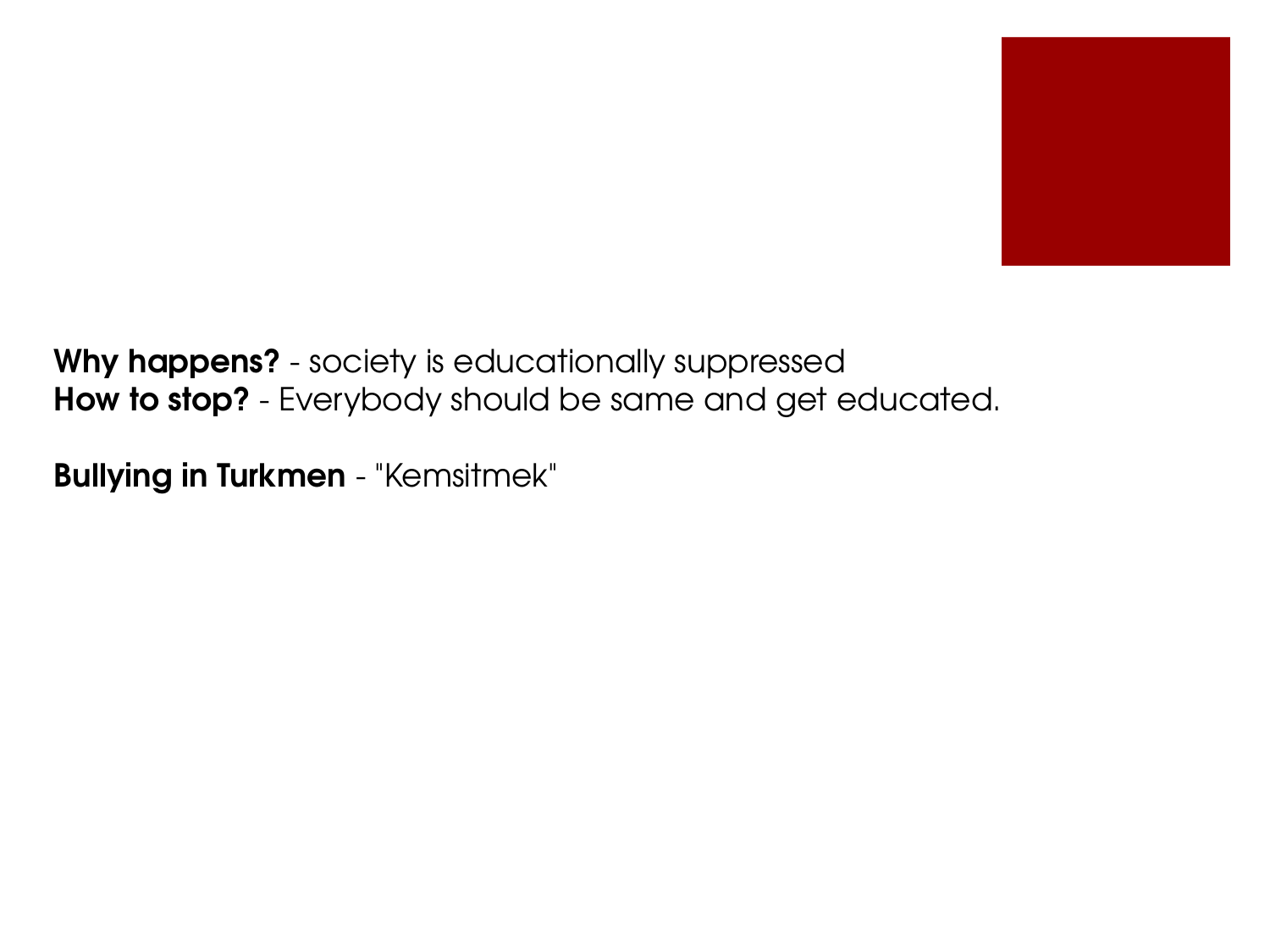

Why happens? - society is educationally suppressed ​
How to stop? - Everybody should be same and get educated.

Bullying in Turkmen - "Kemsitmek"